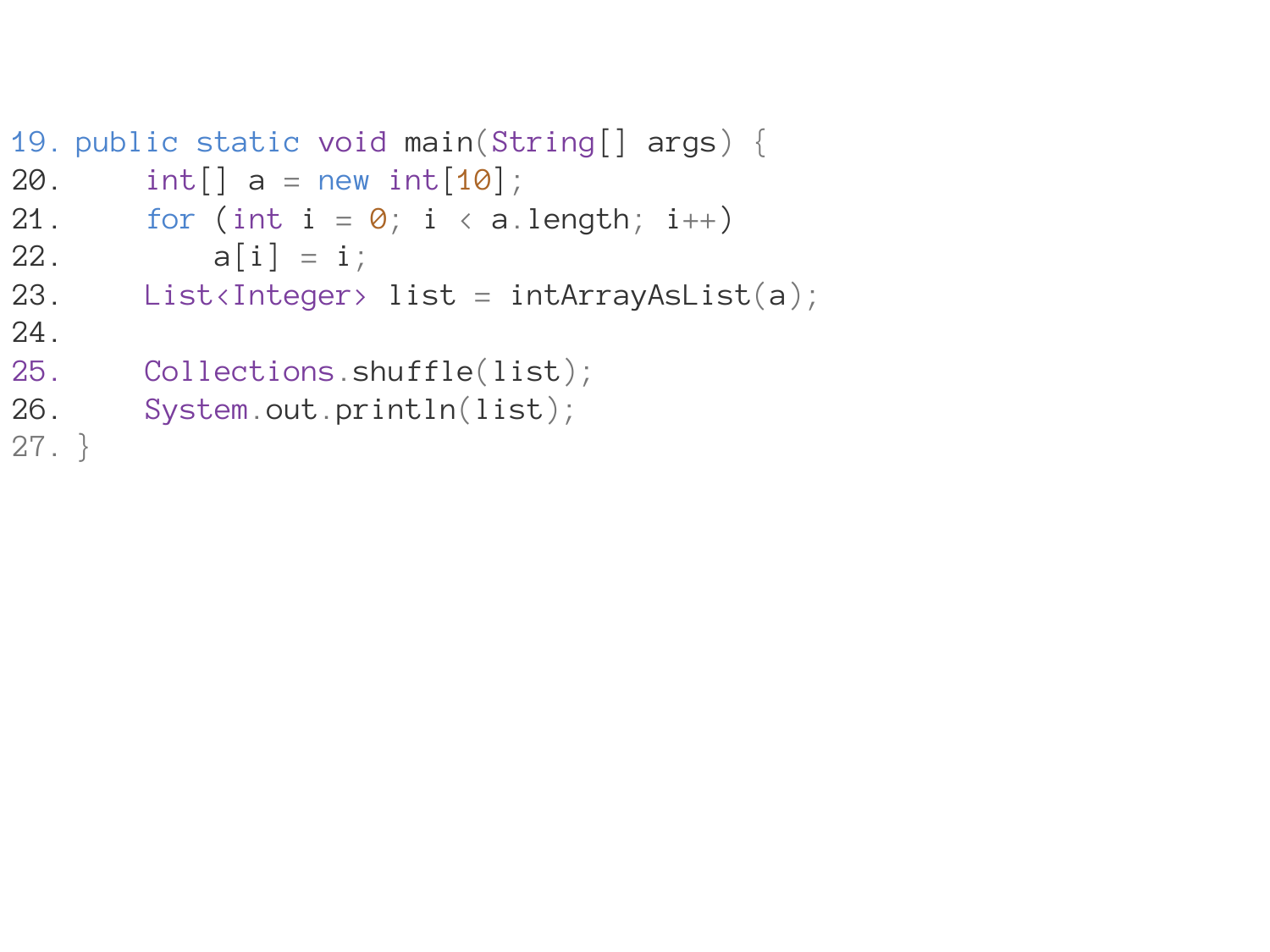

public static void main(String[] args) {
    int[] a = new int[10];
    for (int i = 0; i < a.length; i++)
        a[i] = i;
    List<Integer> list = intArrayAsList(a);

    Collections.shuffle(list);
    System.out.println(list);
}